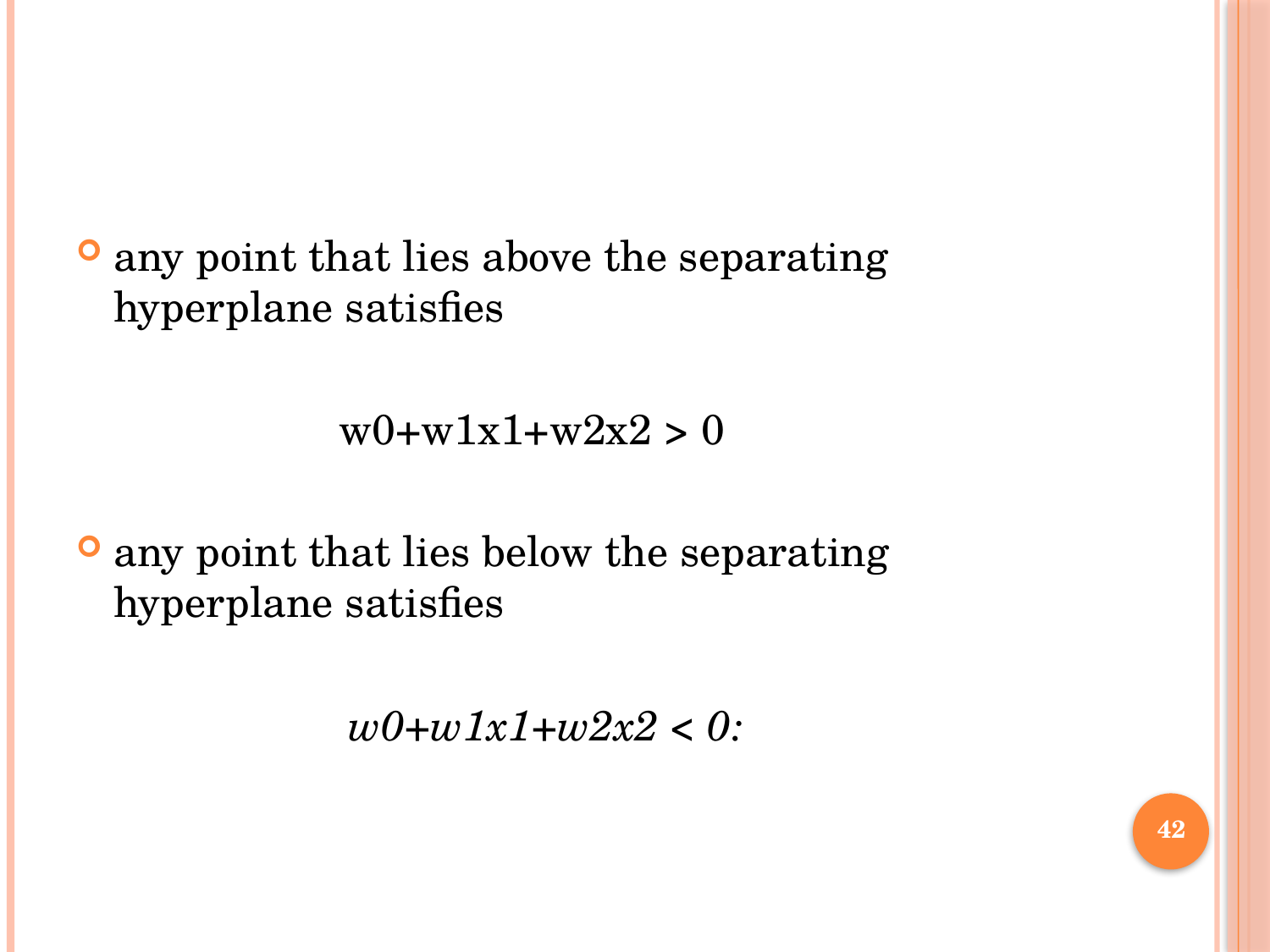

#
any point that lies above the separating hyperplane satisfies

	                   w0+w1x1+w2x2 > 0

any point that lies below the separating hyperplane satisfies

                       w0+w1x1+w2x2 < 0:
42